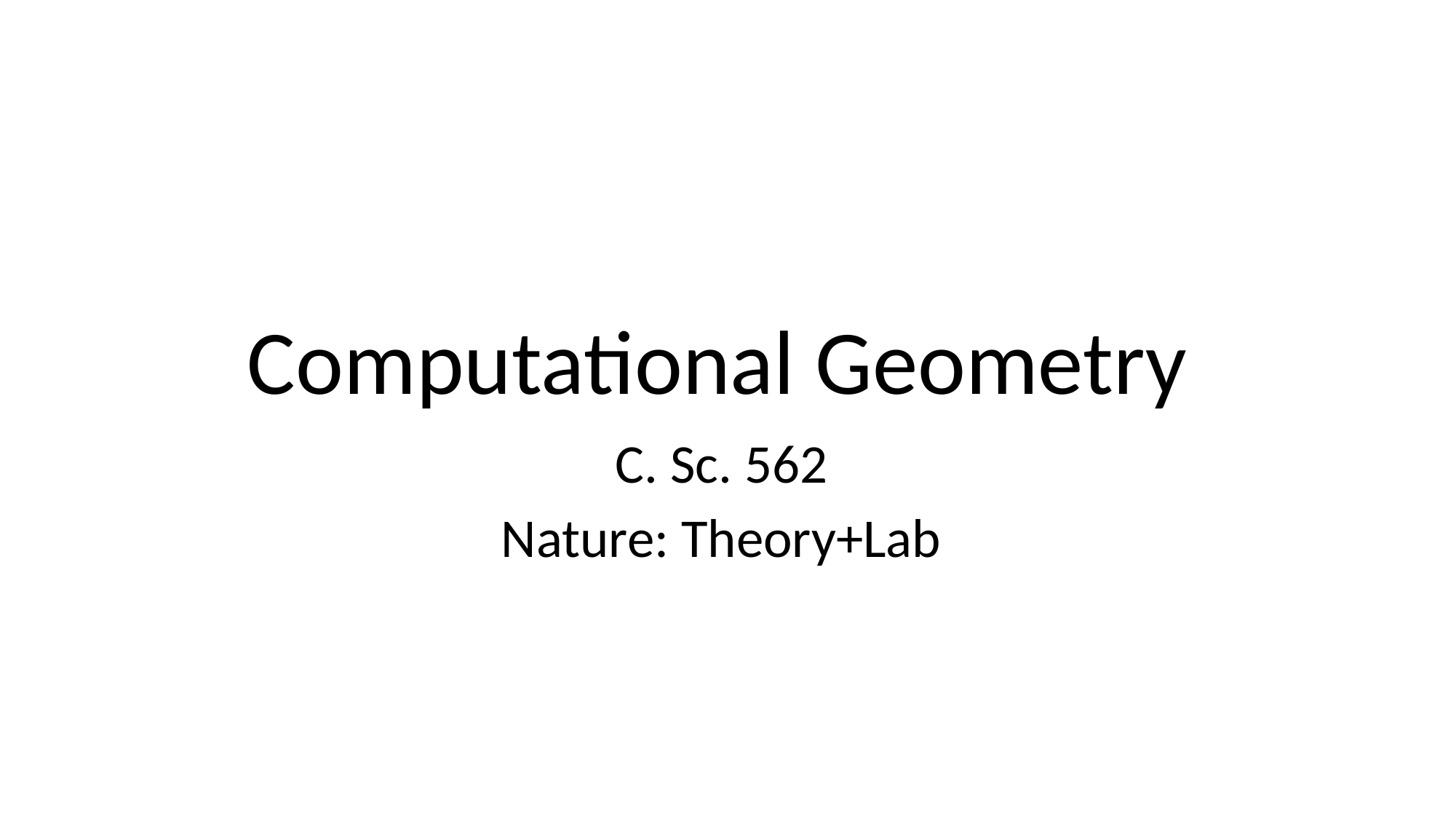

# Computational Geometry
C. Sc. 562
Nature: Theory+Lab